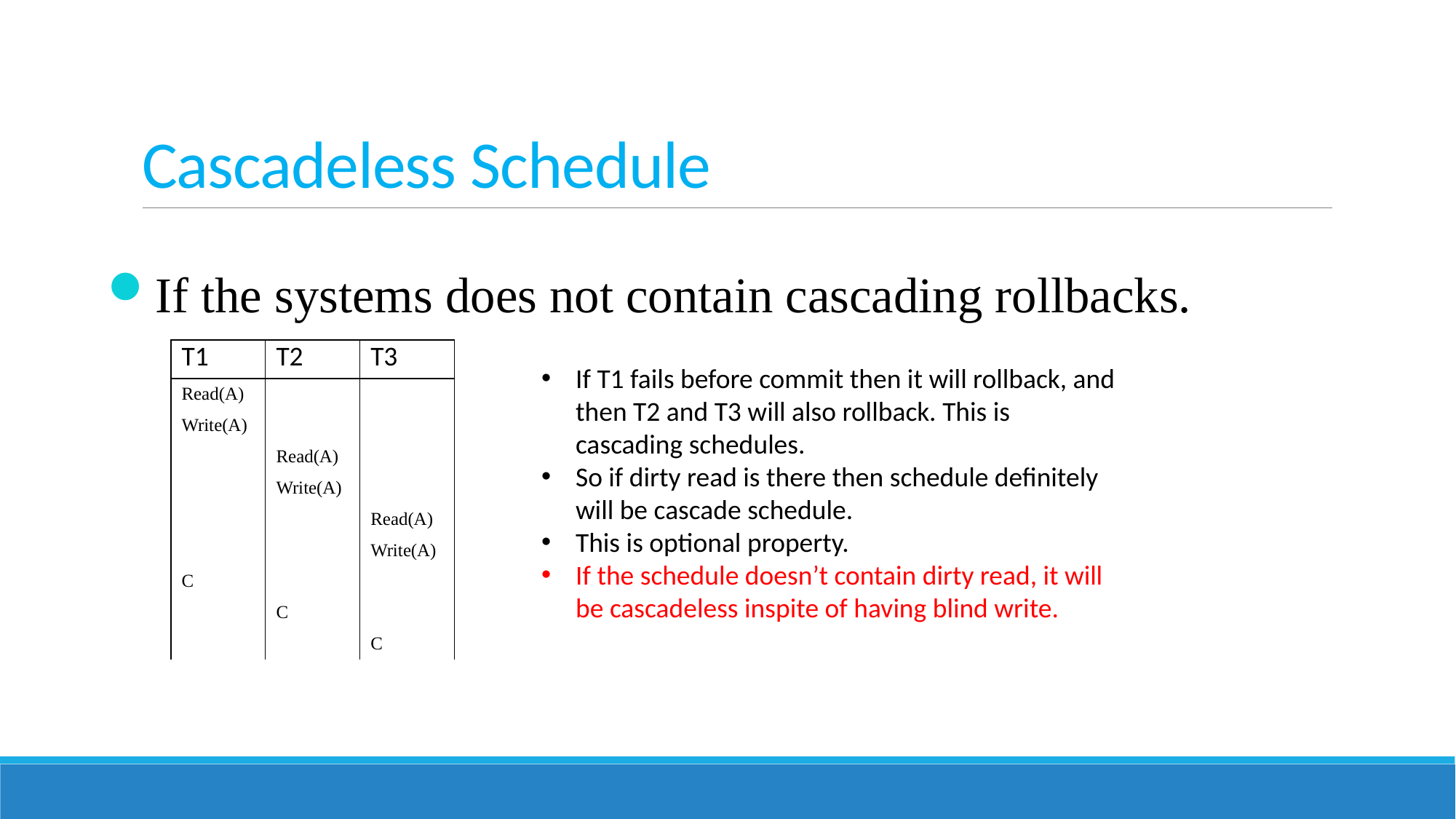

# Cascadeless Schedule

If the systems does not contain cascading rollbacks.

| T1 | T2 | T3 |
| --- | --- | --- |
| Read(A) |  |  |
| Write(A) |  |  |
|  | Read(A) |  |
|  | Write(A) |  |
|  |  | Read(A) |
|  |  | Write(A) |
| C |  |  |
|  | C |  |
|  |  | C |
If T1 fails before commit then it will rollback, and then T2 and T3 will also rollback. This is cascading schedules.
So if dirty read is there then schedule definitely will be cascade schedule.
This is optional property.
If the schedule doesn’t contain dirty read, it will be cascadeless inspite of having blind write.